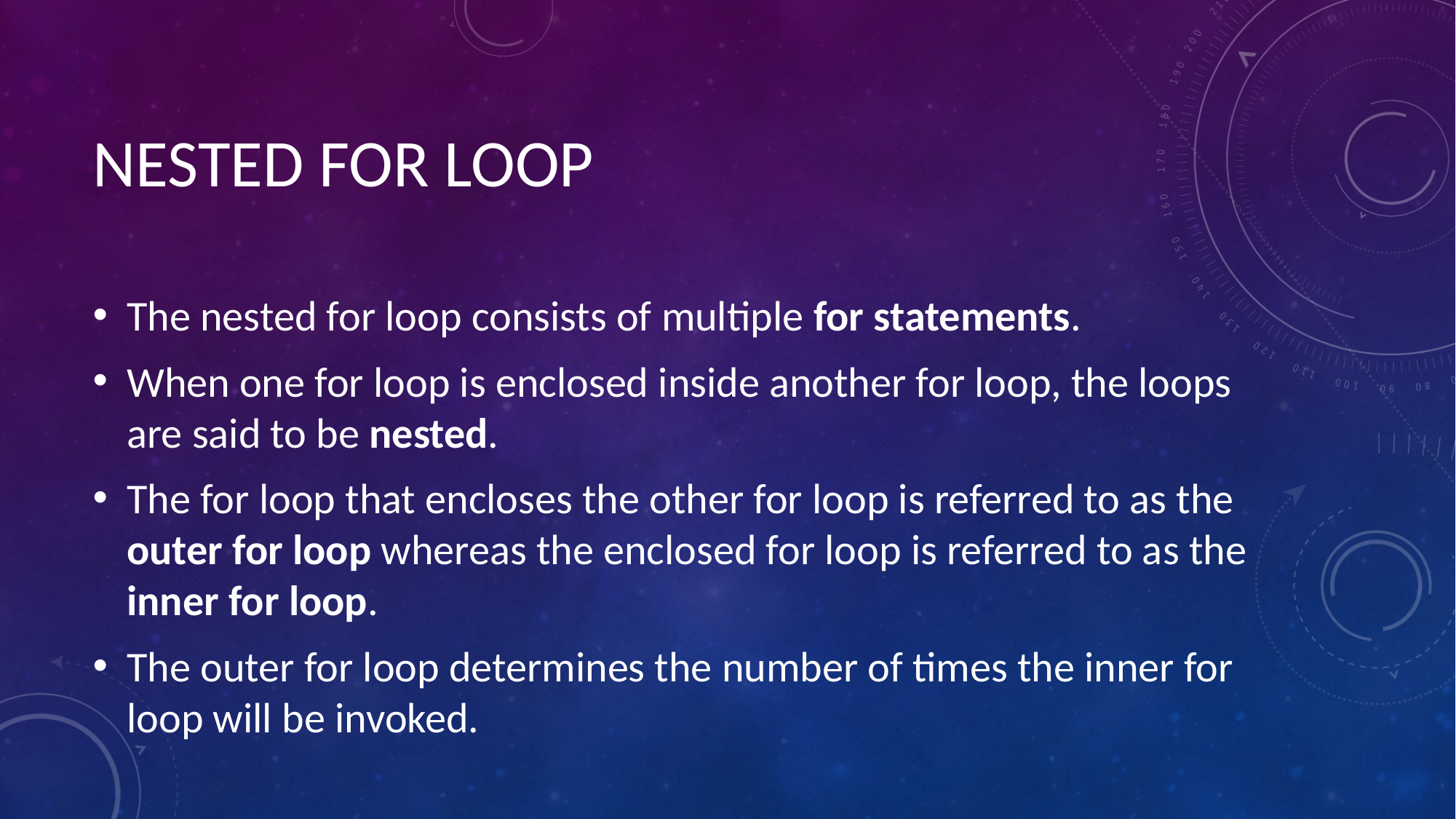

# nested for loop
The nested for loop consists of multiple for statements.
When one for loop is enclosed inside another for loop, the loops are said to be nested.
The for loop that encloses the other for loop is referred to as the outer for loop whereas the enclosed for loop is referred to as the inner for loop.
The outer for loop determines the number of times the inner for loop will be invoked.